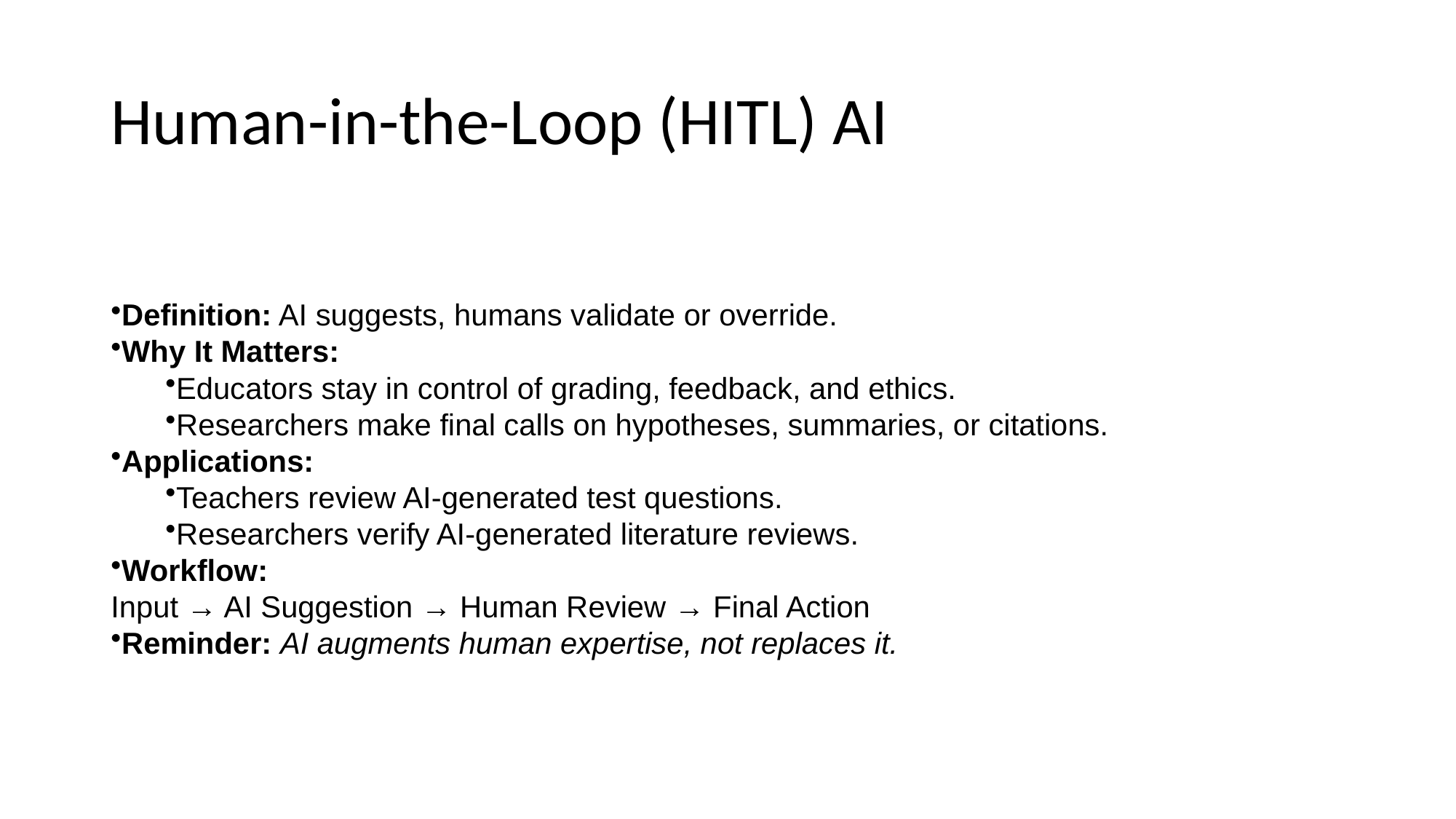

# Human-in-the-Loop (HITL) AI

Definition: AI suggests, humans validate or override.
Why It Matters:
Educators stay in control of grading, feedback, and ethics.
Researchers make final calls on hypotheses, summaries, or citations.
Applications:
Teachers review AI-generated test questions.
Researchers verify AI-generated literature reviews.
Workflow:
Input → AI Suggestion → Human Review → Final Action
Reminder: AI augments human expertise, not replaces it.